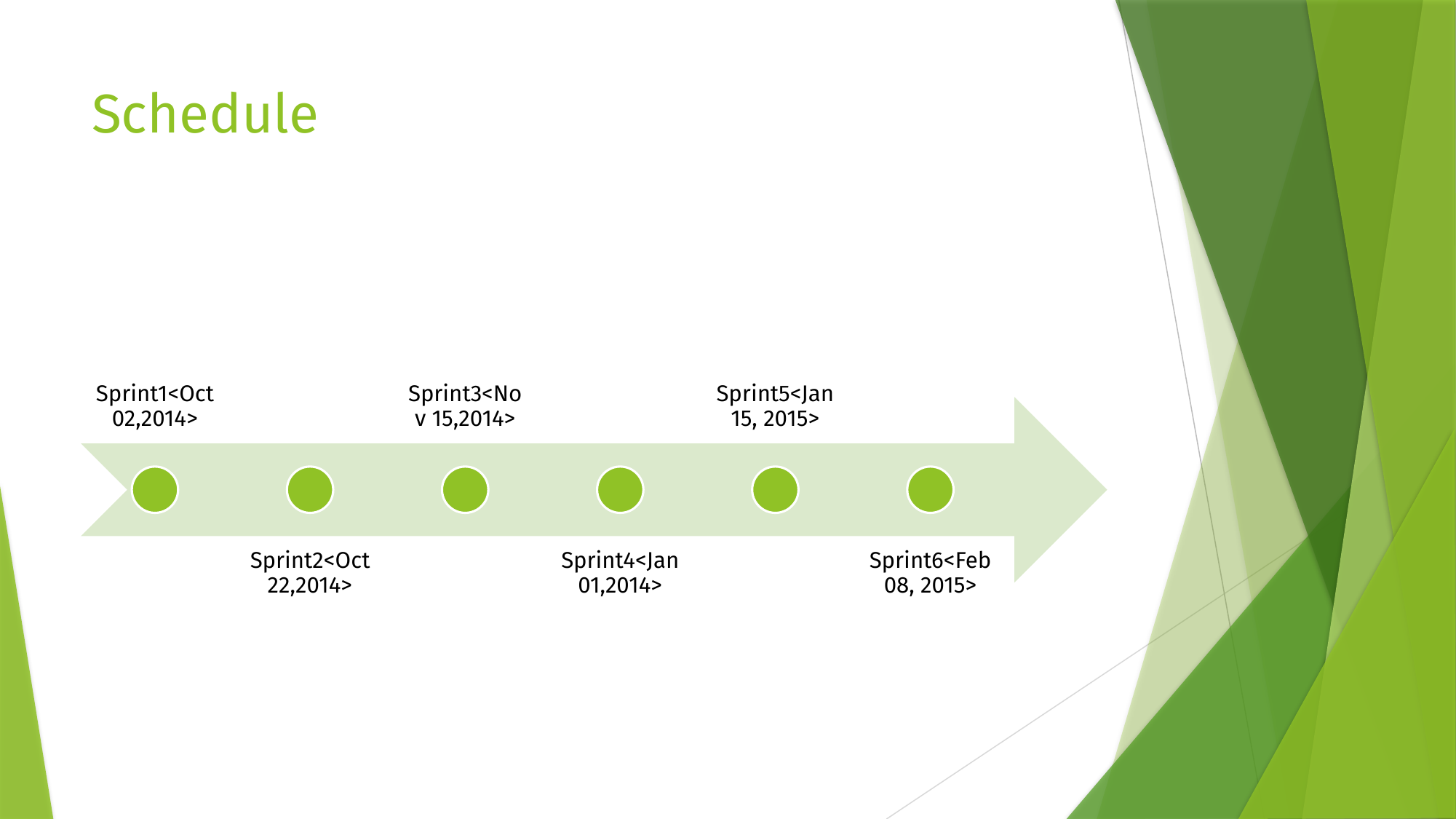

# Schedule
Sprint1<Oct 02,2014>
Sprint2<Oct 22,2014>
Sprint3<Nov 15,2014>
Sprint4<Jan 01,2014>
Sprint5<Jan 15, 2015>
Sprint6<Feb 08, 2015>